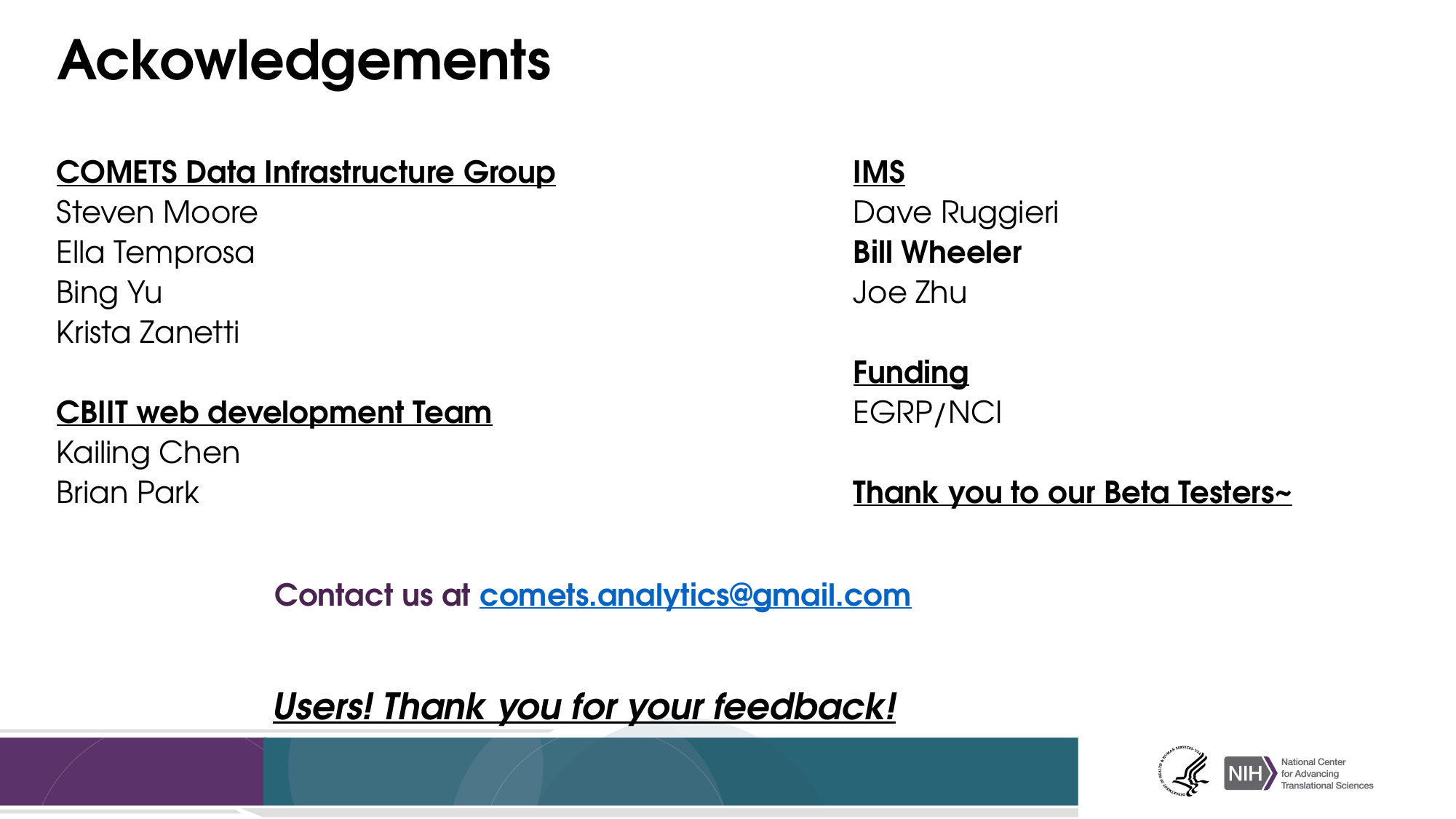

# Ackowledgements
COMETS Data Infrastructure Group
Steven Moore
Ella Temprosa
Bing Yu
Krista Zanetti

CBIIT web development Team
Kailing Chen
Brian Park

IMS
Dave Ruggieri
Bill Wheeler
Joe Zhu

Funding
EGRP/NCI

Thank you to our Beta Testers~

Contact us at comets.analytics@gmail.com
Users! Thank you for your feedback!